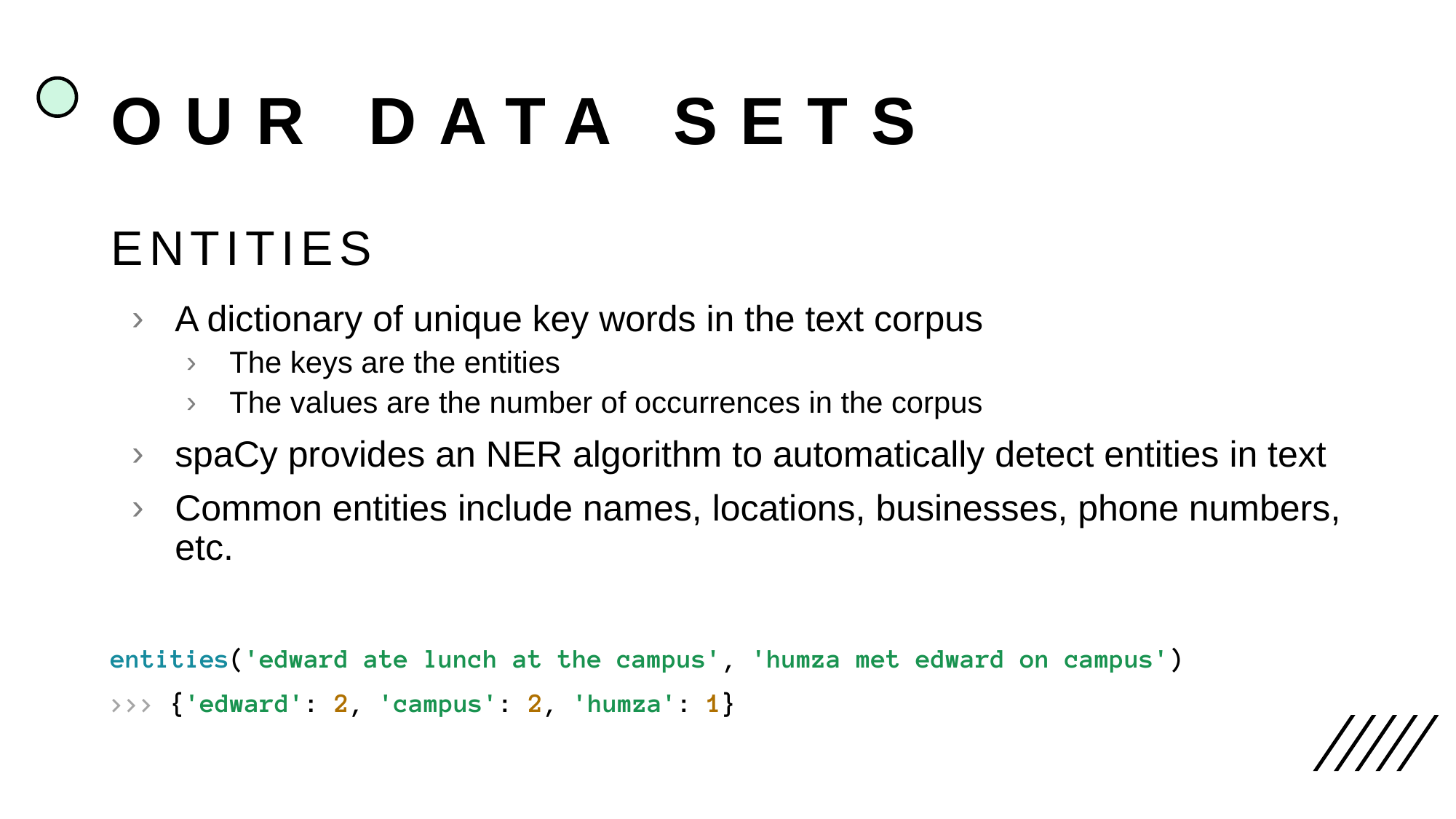

# OUR DATA SETS
ENTITIES
A dictionary of unique key words in the text corpus
The keys are the entities
The values are the number of occurrences in the corpus
spaCy provides an NER algorithm to automatically detect entities in text
Common entities include names, locations, businesses, phone numbers, etc.

entities('edward ate lunch at the campus', 'humza met edward on campus')
>>> {'edward': 2, 'campus': 2, 'humza': 1}